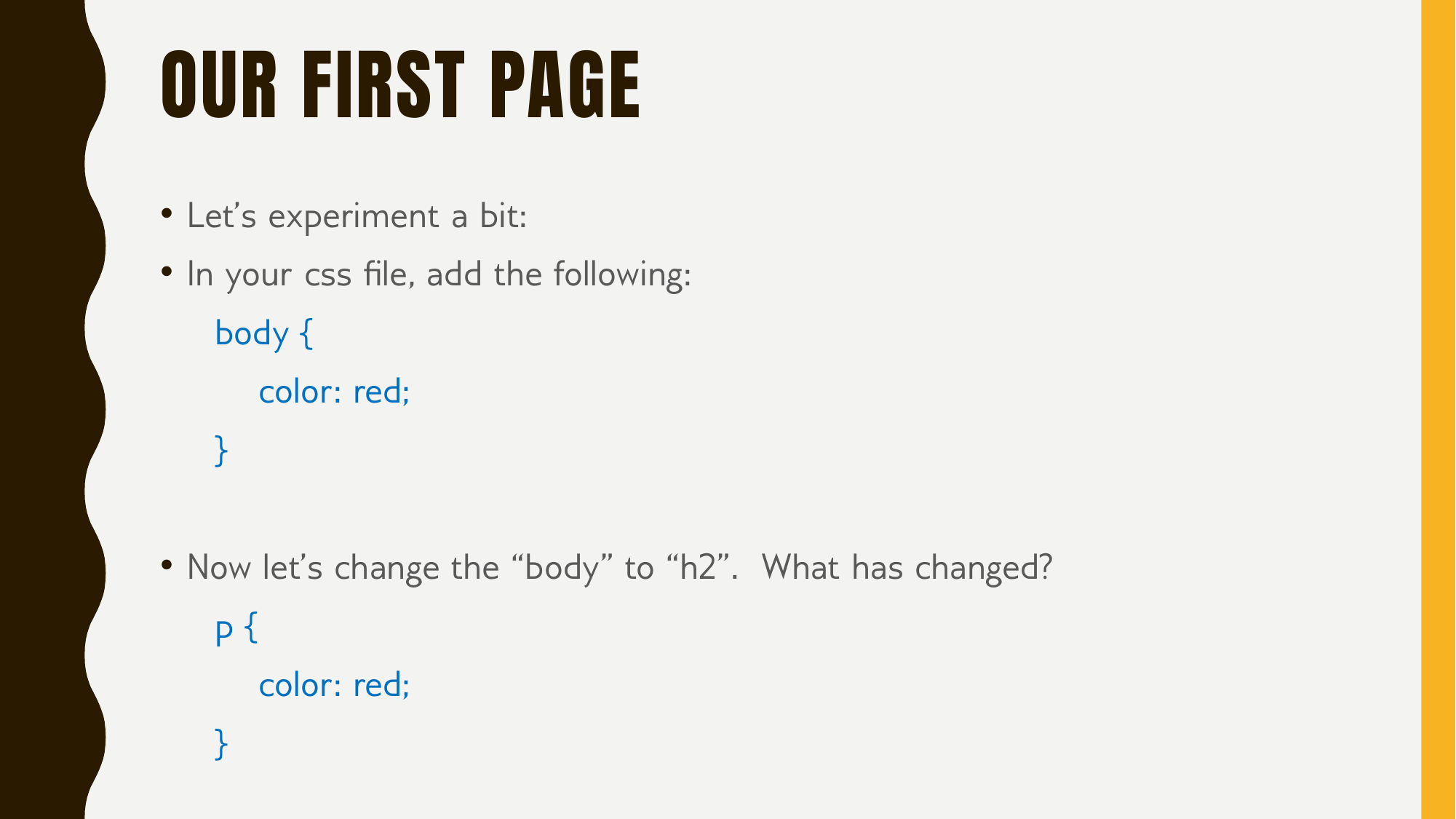

# Our first page
Let’s experiment a bit:
In your css file, add the following:
body {
    color: red;
}

Now let’s change the “body” to “h2”.  What has changed?
p {
    color: red;
}